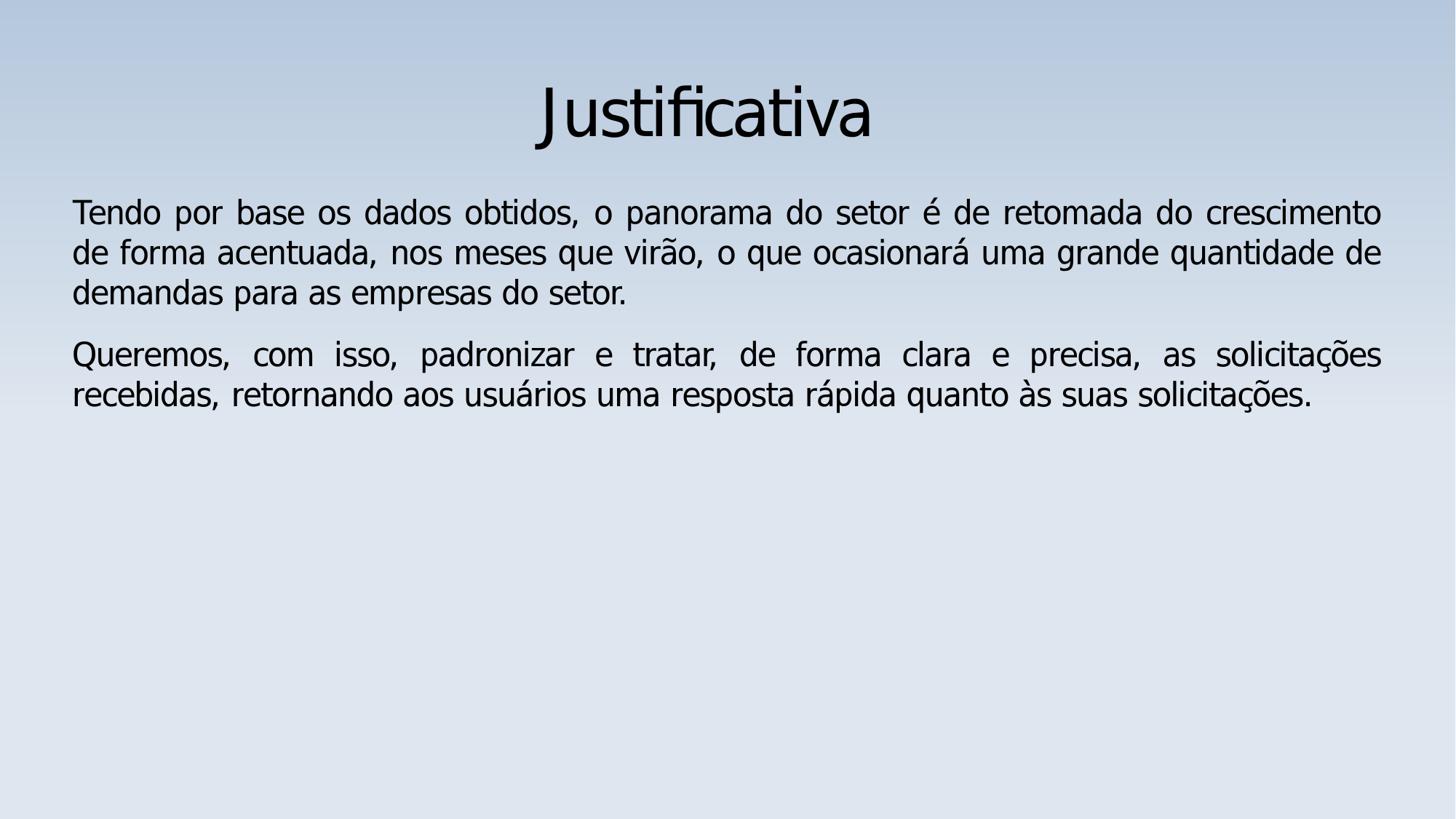

# Justificativa
Tendo por base os dados obtidos, o panorama do setor é de retomada do crescimento de forma acentuada, nos meses que virão, o que ocasionará uma grande quantidade de demandas para as empresas do setor.
Queremos, com isso, padronizar e tratar, de forma clara e precisa, as solicitações recebidas, retornando aos usuários uma resposta rápida quanto às suas solicitações.